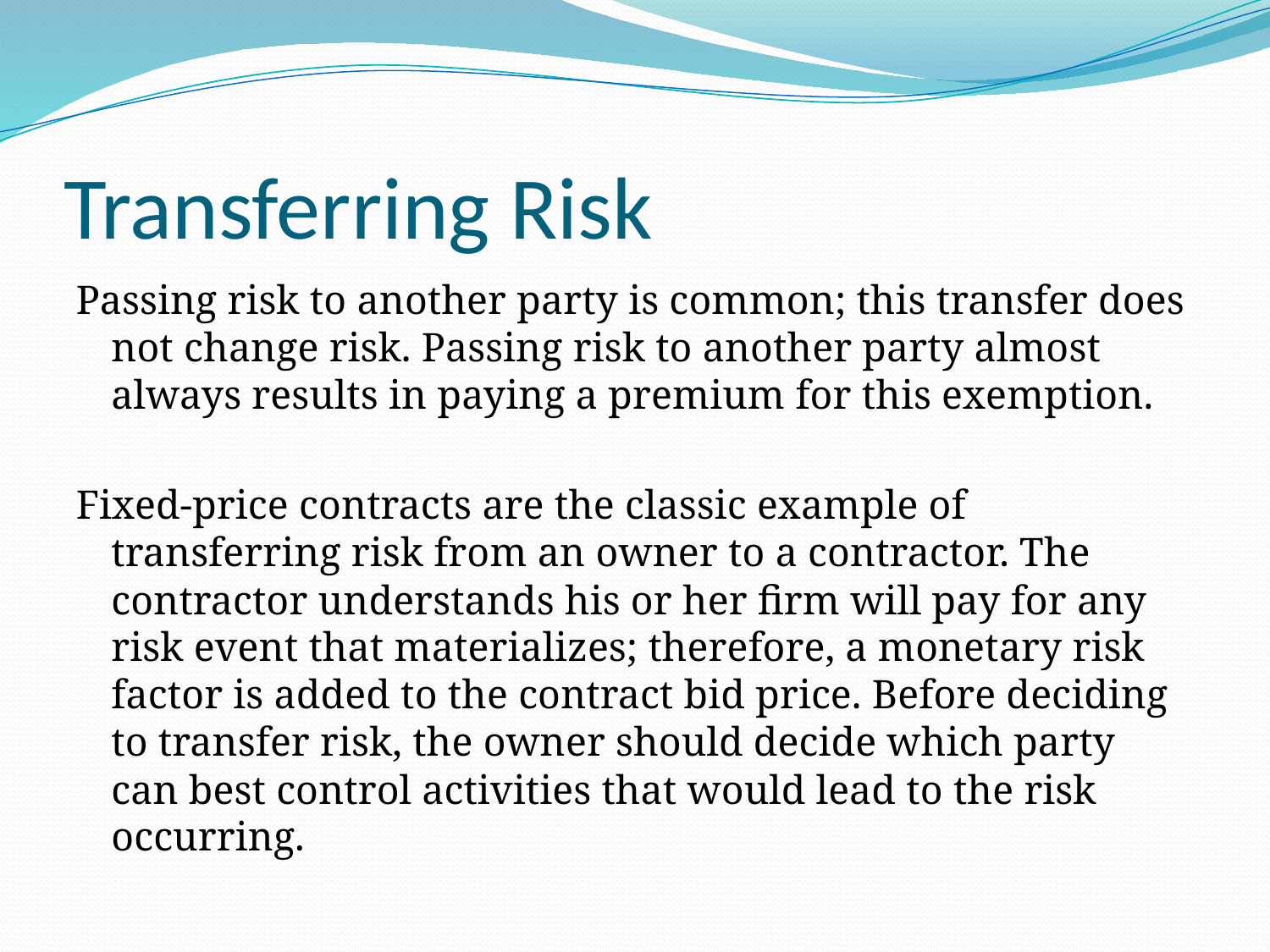

# Transferring Risk
Passing risk to another party is common; this transfer does not change risk. Passing risk to another party almost always results in paying a premium for this exemption.

Fixed-price contracts are the classic example of transferring risk from an owner to a contractor. The contractor understands his or her firm will pay for any risk event that materializes; therefore, a monetary risk factor is added to the contract bid price. Before deciding to transfer risk, the owner should decide which party can best control activities that would lead to the risk occurring.